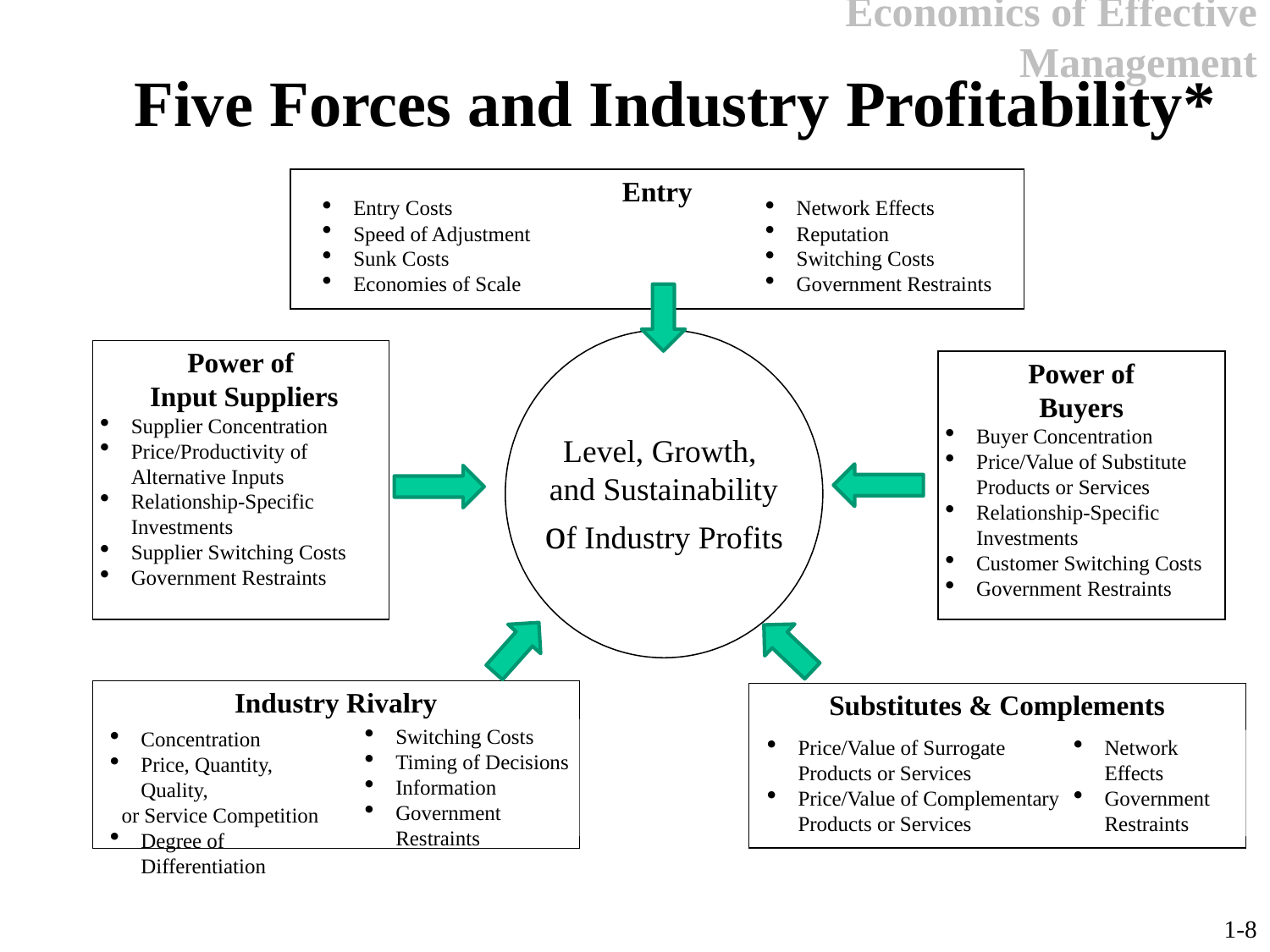

Economics of Effective Management
Five Forces and Industry Profitability*
Entry

Entry Costs
Speed of Adjustment
Sunk Costs
Economies of Scale
Network Effects
Reputation
Switching Costs
Government Restraints

Level, Growth,
and Sustainability
of Industry Profits

Power of
 Input Suppliers
Supplier Concentration
Price/Productivity of Alternative Inputs
Relationship-Specific Investments
Supplier Switching Costs
Government Restraints
Power of
Buyers
Buyer Concentration
Price/Value of Substitute Products or Services
Relationship-Specific Investments
Customer Switching Costs
Government Restraints

Industry Rivalry
Substitutes & Complements
Switching Costs
Timing of Decisions
Information
Government Restraints
Concentration
Price, Quantity, Quality,
  or Service Competition
Degree of Differentiation
Price/Value of Surrogate Products or Services
Price/Value of Complementary Products or Services
Network Effects
Government Restraints
1-8